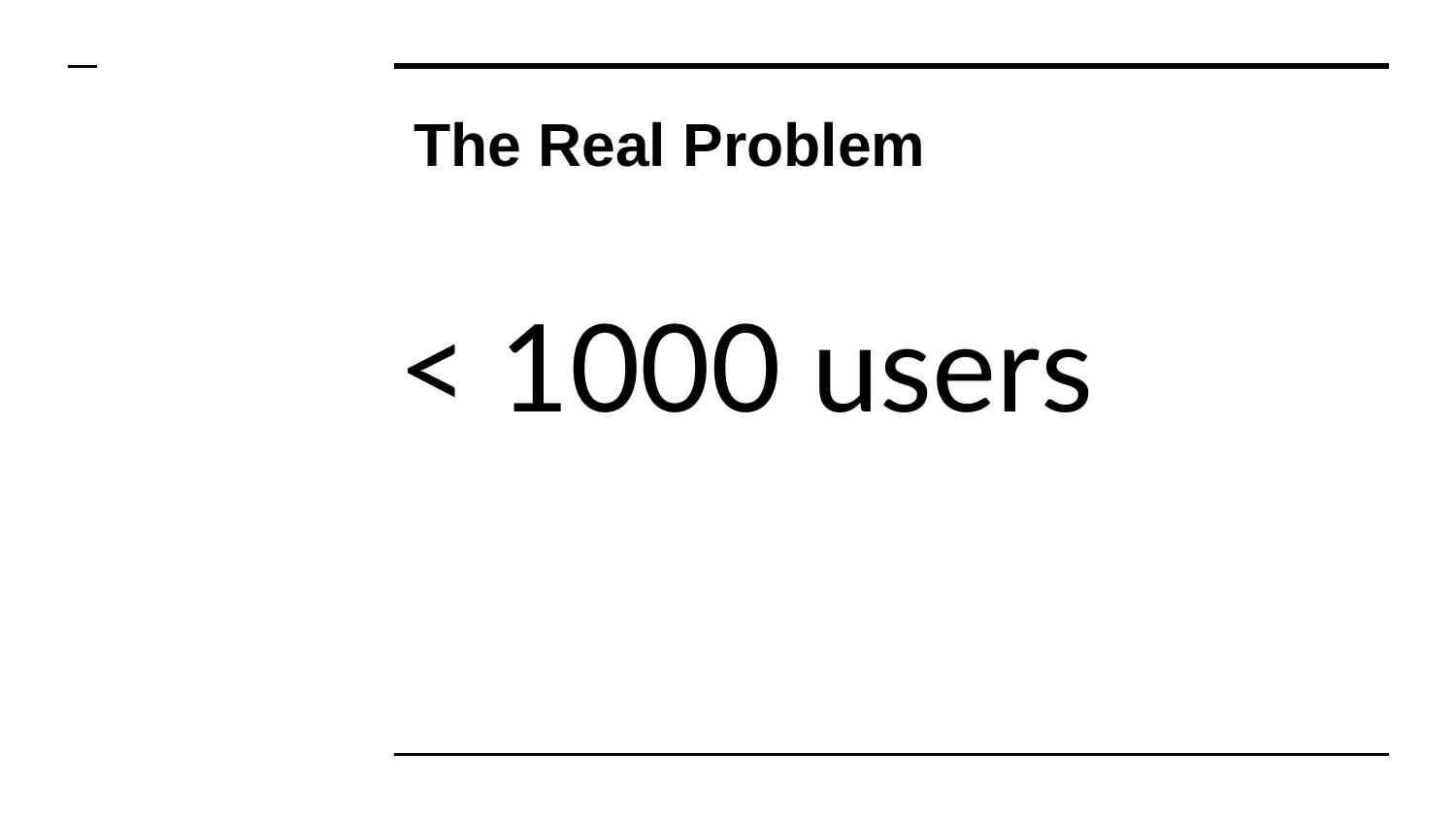

# The Real Problem
< 1000 users